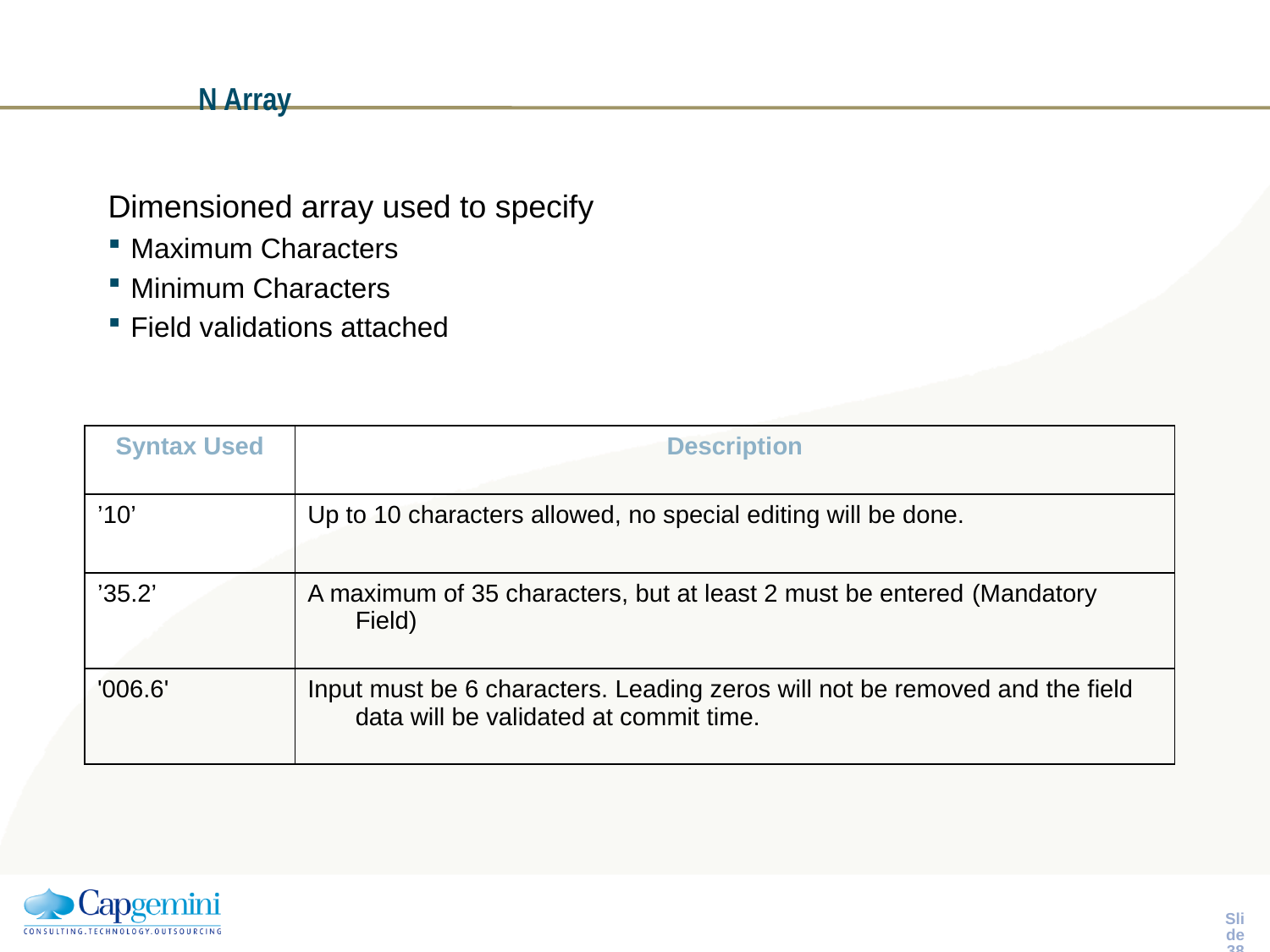

# N Array
Dimensioned array used to specify
Maximum Characters
Minimum Characters
Field validations attached

| Syntax Used | Description |
| --- | --- |
| ’10’ | Up to 10 characters allowed, no special editing will be done. |
| ’35.2’ | A maximum of 35 characters, but at least 2 must be entered (Mandatory Field) |
| '006.6' | Input must be 6 characters. Leading zeros will not be removed and the field data will be validated at commit time. |
Slide 38